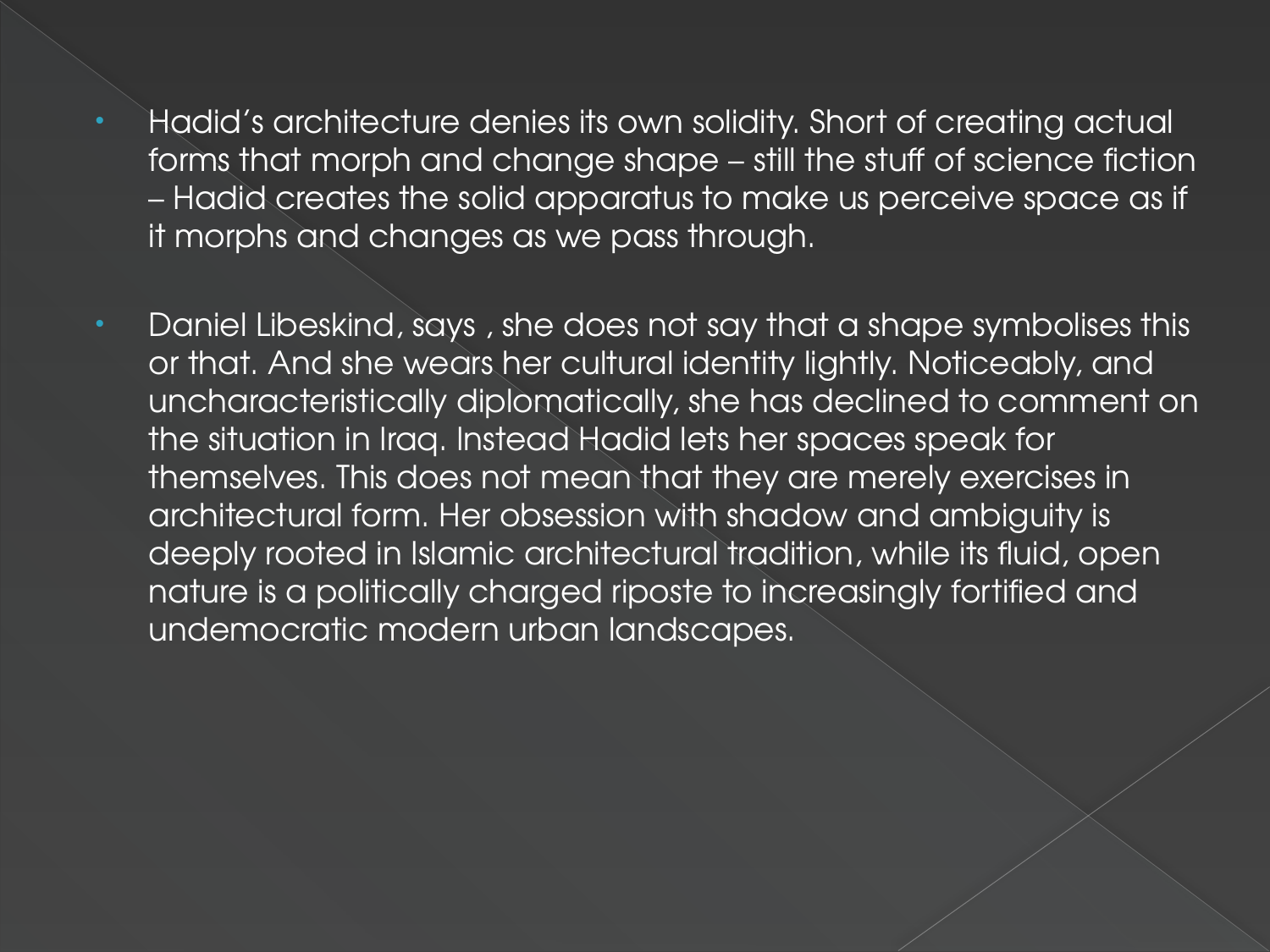

Hadid’s architecture denies its own solidity. Short of creating actual forms that morph and change shape – still the stuff of science fiction – Hadid creates the solid apparatus to make us perceive space as if it morphs and changes as we pass through.

Daniel Libeskind, says , she does not say that a shape symbolises this or that. And she wears her cultural identity lightly. Noticeably, and uncharacteristically diplomatically, she has declined to comment on the situation in Iraq. Instead Hadid lets her spaces speak for themselves. This does not mean that they are merely exercises in architectural form. Her obsession with shadow and ambiguity is deeply rooted in Islamic architectural tradition, while its fluid, open nature is a politically charged riposte to increasingly fortified and undemocratic modern urban landscapes.